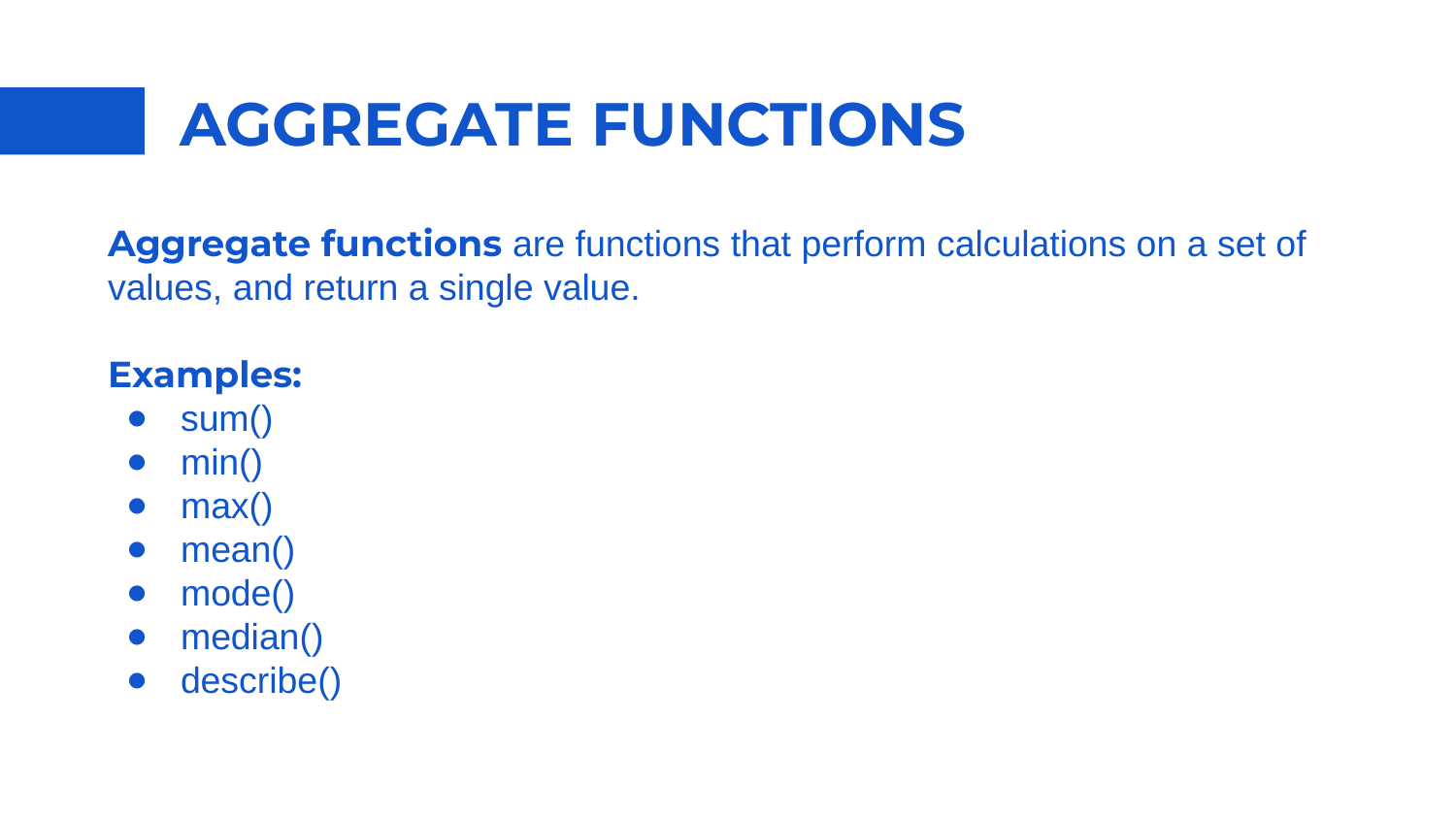

# AGGREGATE FUNCTIONS

Aggregate functions are functions that perform calculations on a set of values, and return a single value.

Examples:
sum()
min()
max()
mean()
mode()
median()
describe()